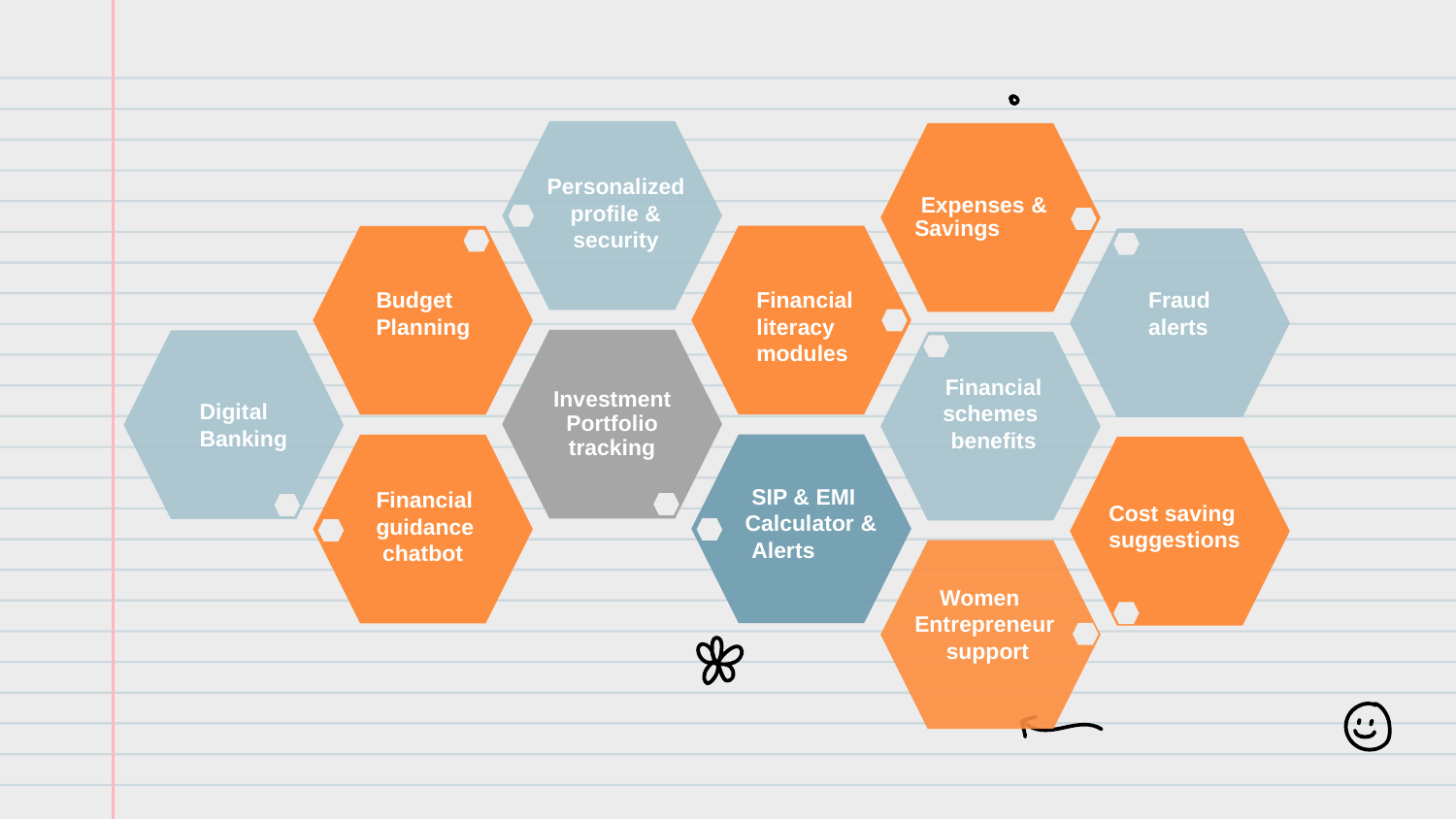

Investment Portfolio tracking

 Expenses & Savings

Personalized profile & security
Budget Planning
Financial literacy
modules
Fraud alerts
Financial schemes
benefits
Digital Banking

 SIP & EMI
Calculator &
 Alerts
Financial guidance
 chatbot
Cost saving suggestions
    Women Entrepreneur
     support